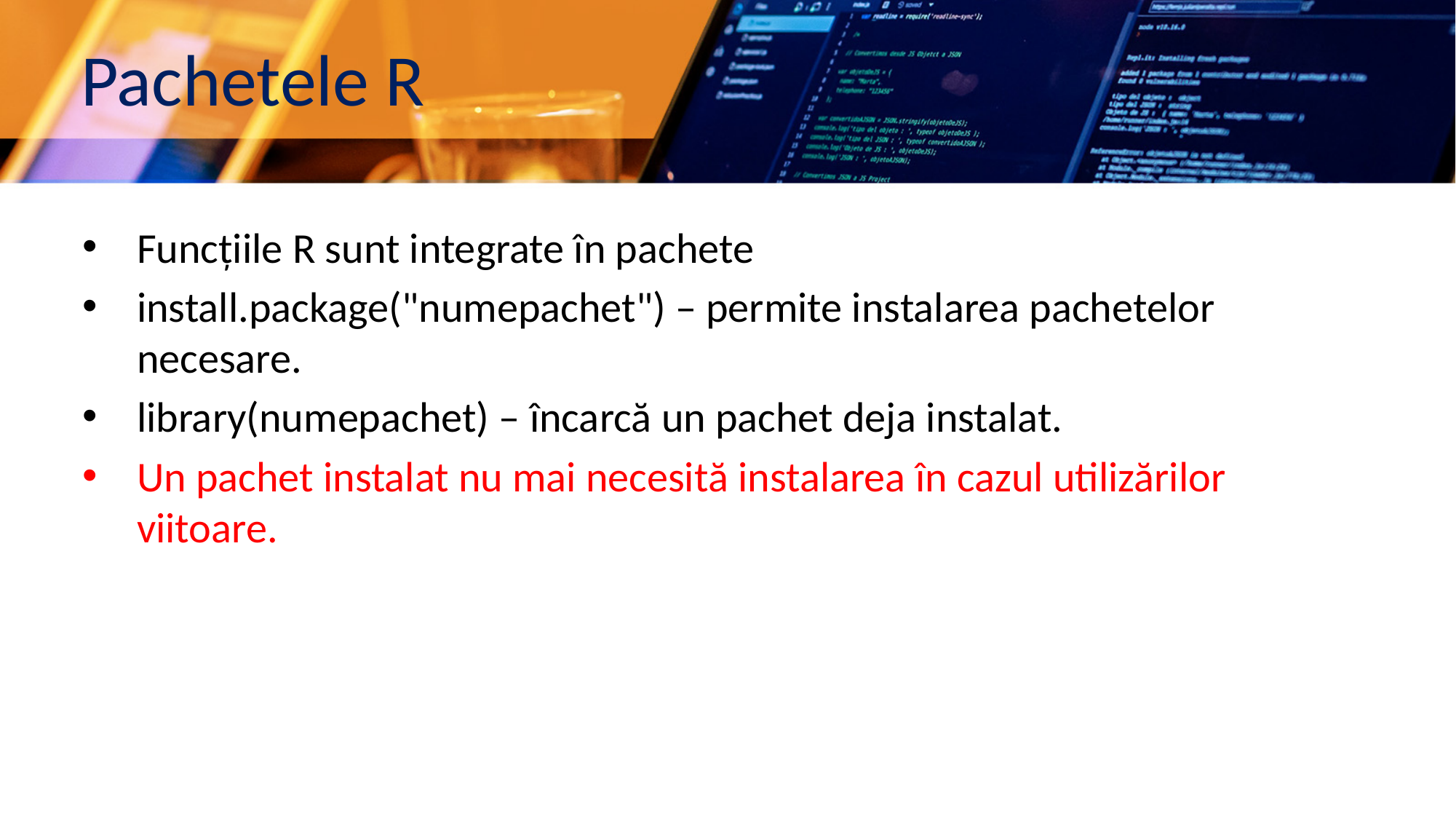

# Pachetele R
Funcțiile R sunt integrate în pachete
install.package("numepachet") – permite instalarea pachetelor necesare.
library(numepachet) – încarcă un pachet deja instalat.
Un pachet instalat nu mai necesită instalarea în cazul utilizărilor viitoare.